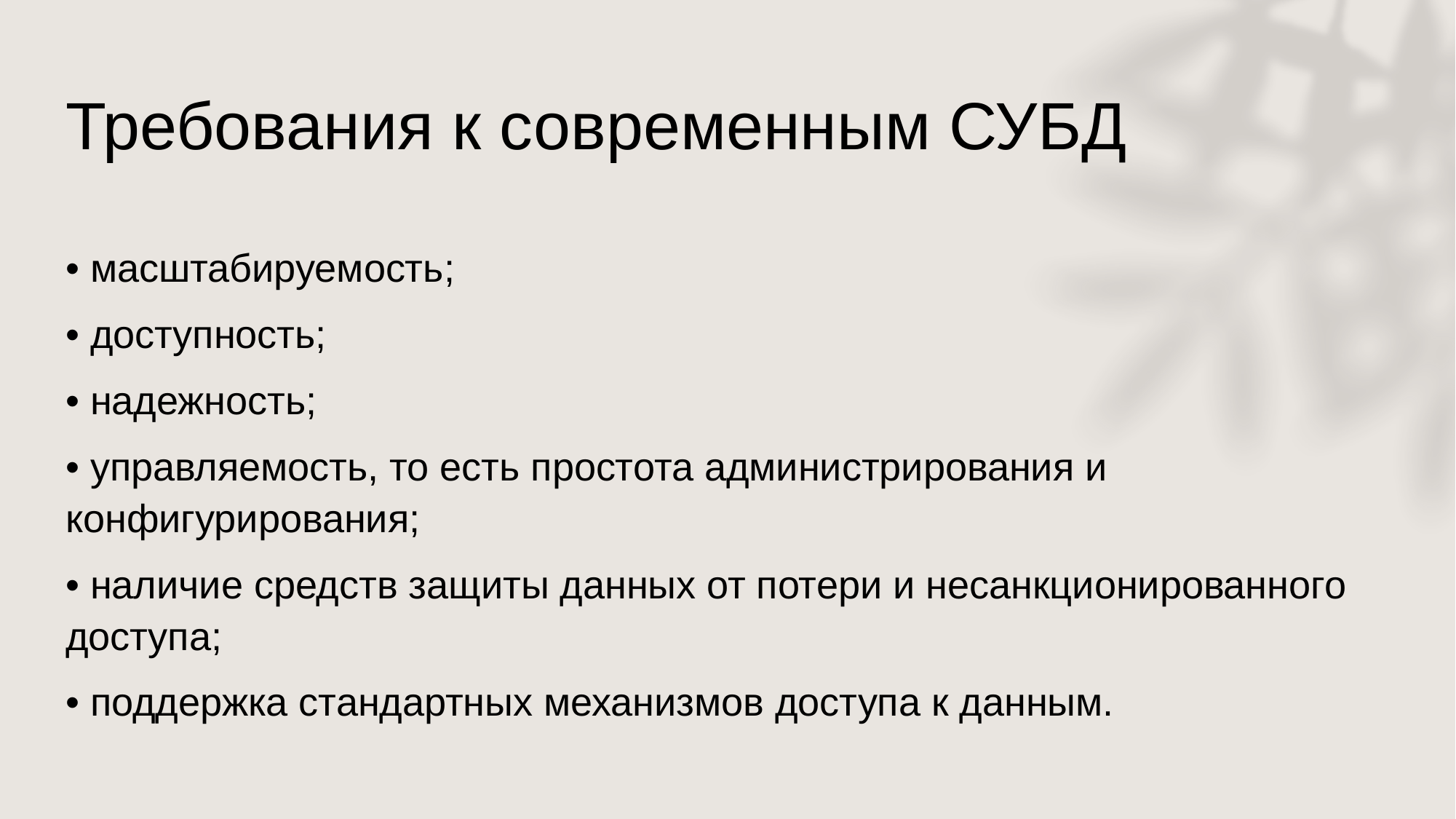

# Требования к современным СУБД
• масштабируемость;
• доступность;
• надежность;
• управляемость, то есть простота администрирования и конфигурирования;
• наличие средств защиты данных от потери и несанкционированного доступа;
• поддержка стандартных механизмов доступа к данным.